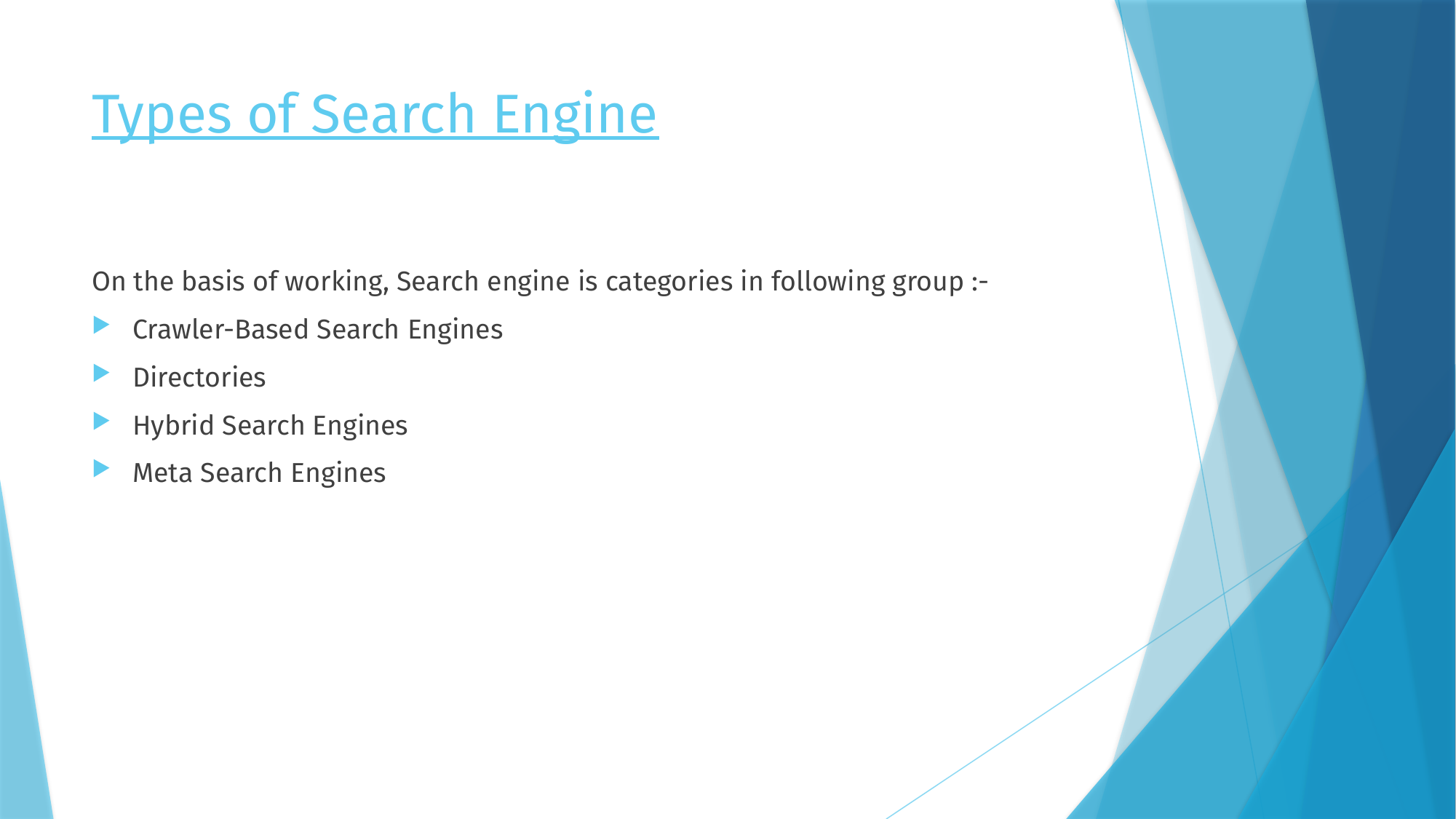

# Types of Search Engine
On the basis of working, Search engine is categories in following group :-
Crawler-Based Search Engines
Directories
Hybrid Search Engines
Meta Search Engines